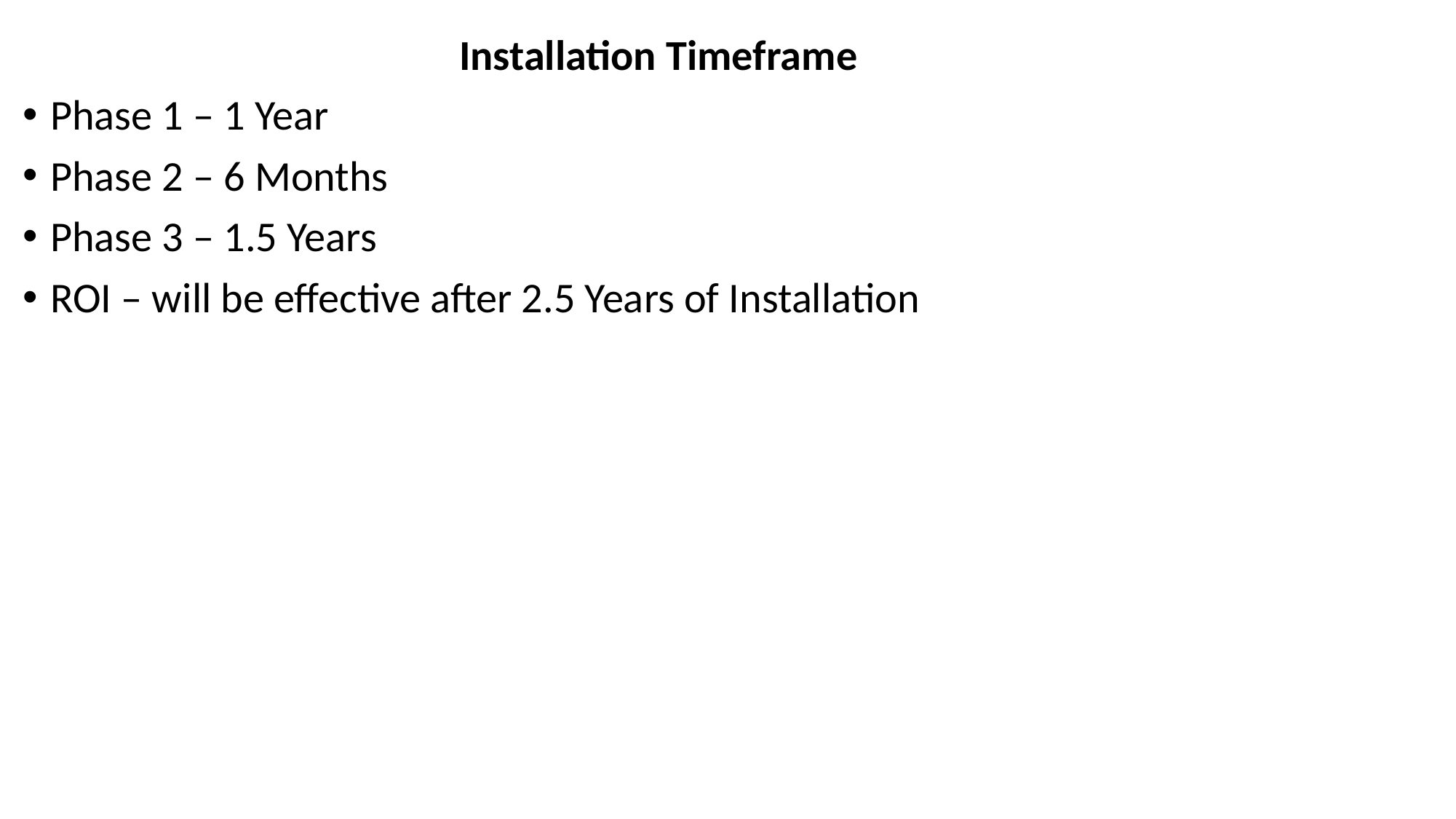

# Installation Timeframe
Phase 1 – 1 Year
Phase 2 – 6 Months
Phase 3 – 1.5 Years
ROI – will be effective after 2.5 Years of Installation